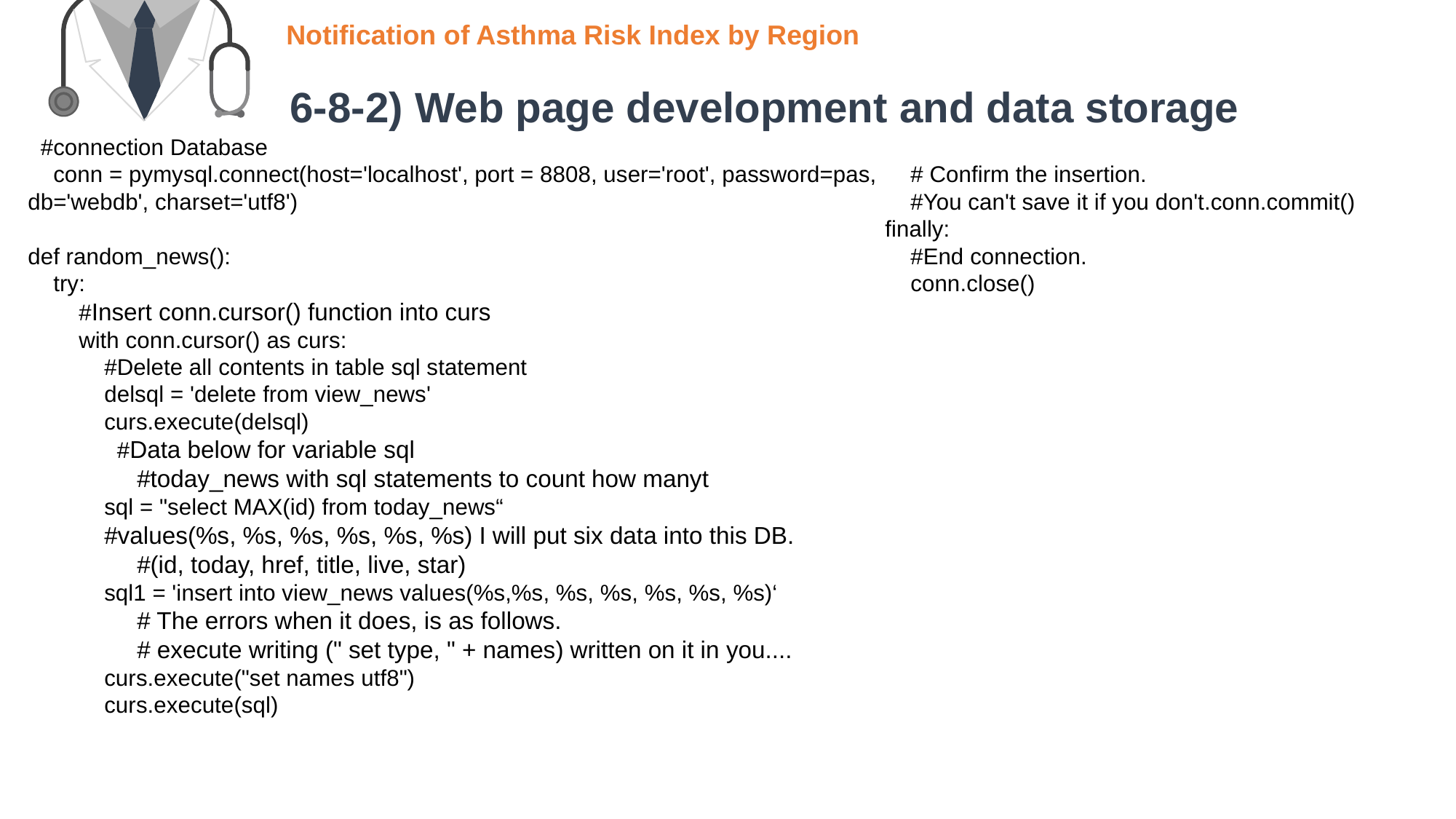

Notification of Asthma Risk Index by Region
6-8-2) Web page development and data storage
  #connection Database
    conn = pymysql.connect(host='localhost', port = 8808, user='root', password=pas, db='webdb', charset='utf8')

def random_news():
    try:
        #Insert conn.cursor() function into curs
        with conn.cursor() as curs:
            #Delete all contents in table sql statement
            delsql = 'delete from view_news'
            curs.execute(delsql)
              #Data below for variable sql
	#today_news with sql statements to count how manyt
            sql = "select MAX(id) from today_news“
            #values(%s, %s, %s, %s, %s, %s) I will put six data into this DB.
	#(id, today, href, title, live, star)
            sql1 = 'insert into view_news values(%s,%s, %s, %s, %s, %s, %s)‘
	# The errors when it does, is as follows.
	# execute writing (" set type, " + names) written on it in you....
            curs.execute("set names utf8")
            curs.execute(sql)

        # Confirm the insertion.
        #You can't save it if you don't.conn.commit()
    finally:
        #End connection.
        conn.close()